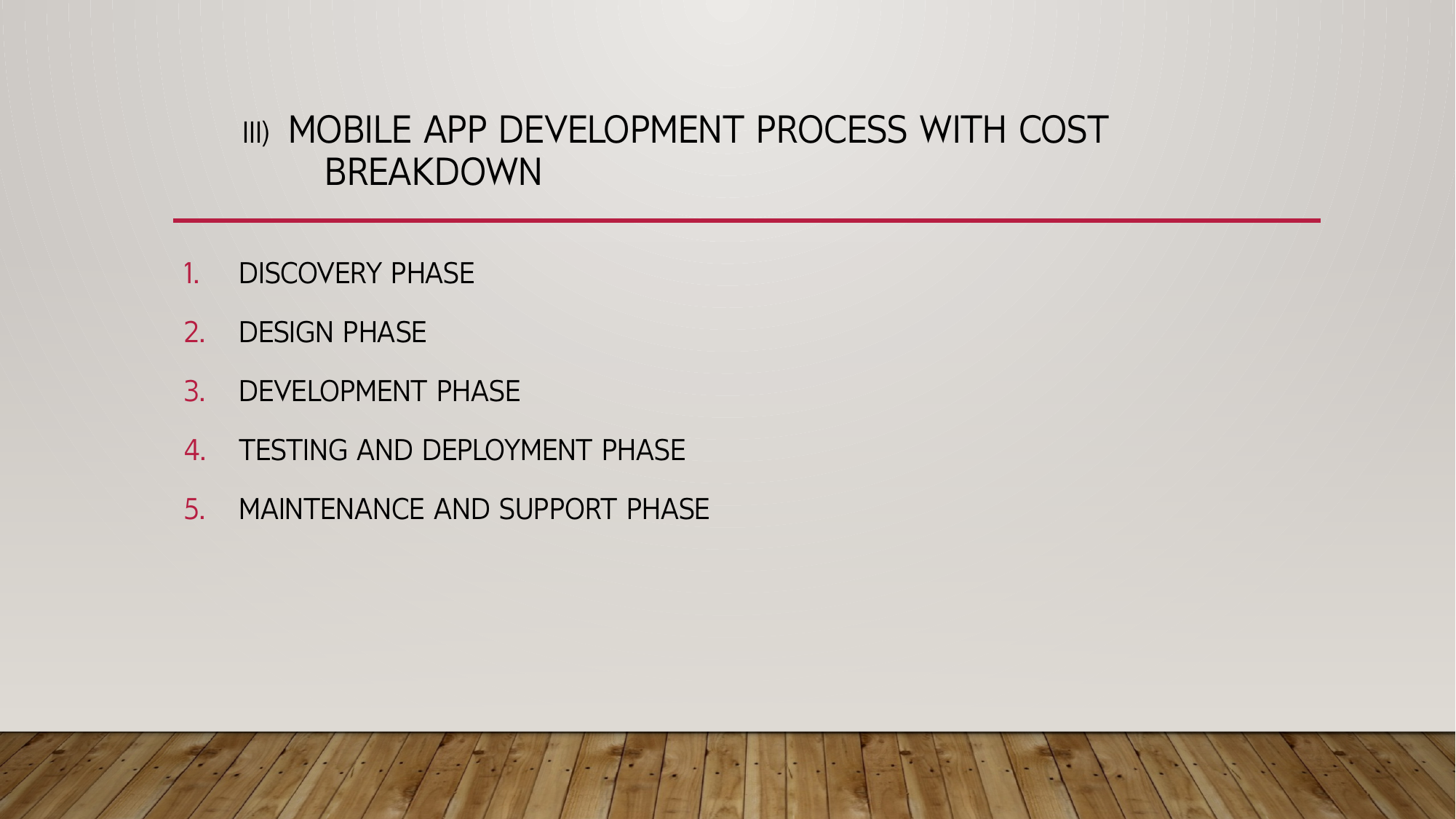

# III)  Mobile App Development Process with Cost Breakdown
DISCOVERY PHASE
DESIGN PHASE
DEVELOPMENT PHASE
TESTING AND DEPLOYMENT PHASE
MAINTENANCE AND SUPPORT PHASE